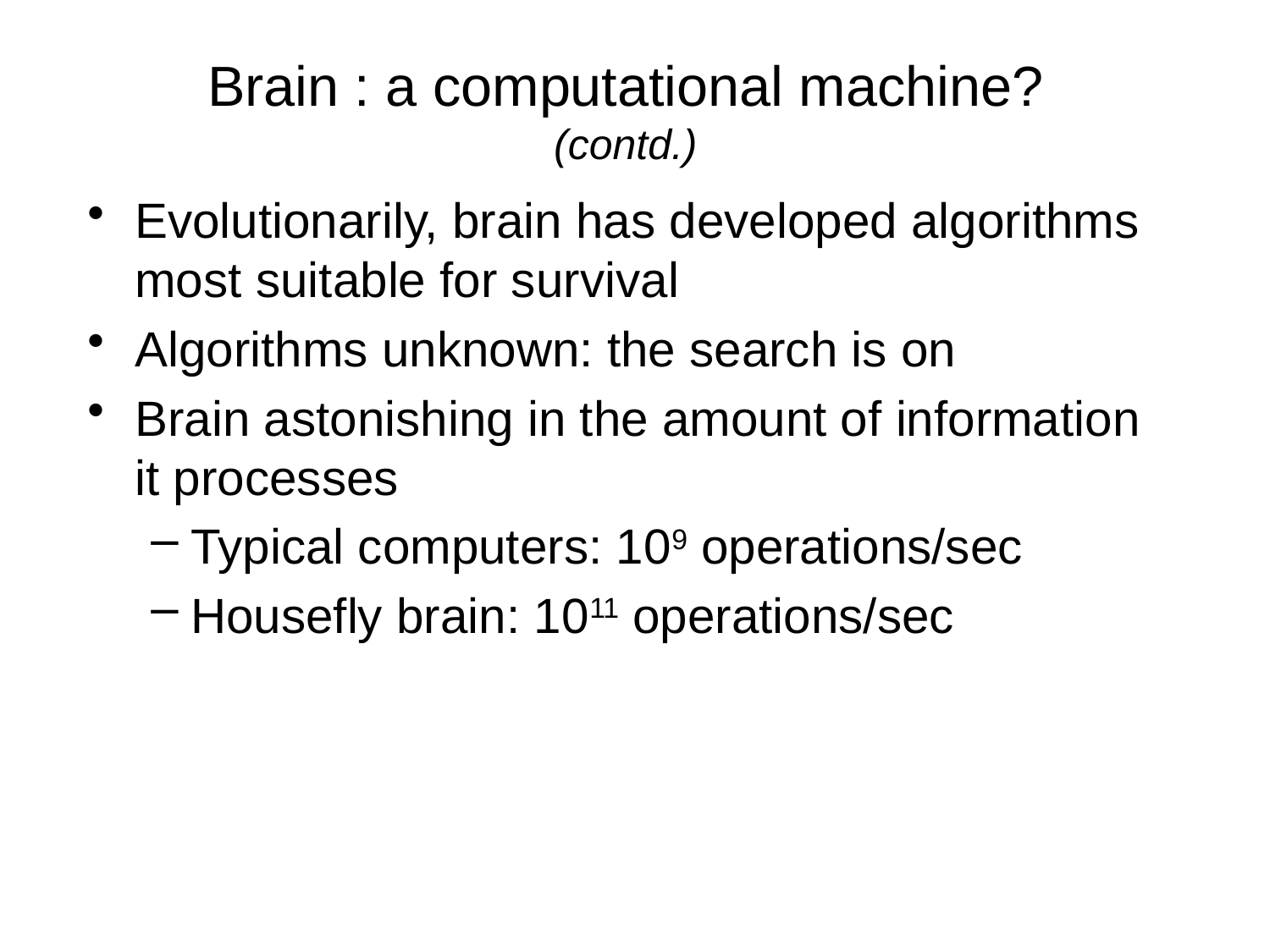

# Brain : a computational machine? (contd.)
Evolutionarily, brain has developed algorithms most suitable for survival
Algorithms unknown: the search is on
Brain astonishing in the amount of information it processes
Typical computers: 109 operations/sec
Housefly brain: 1011 operations/sec